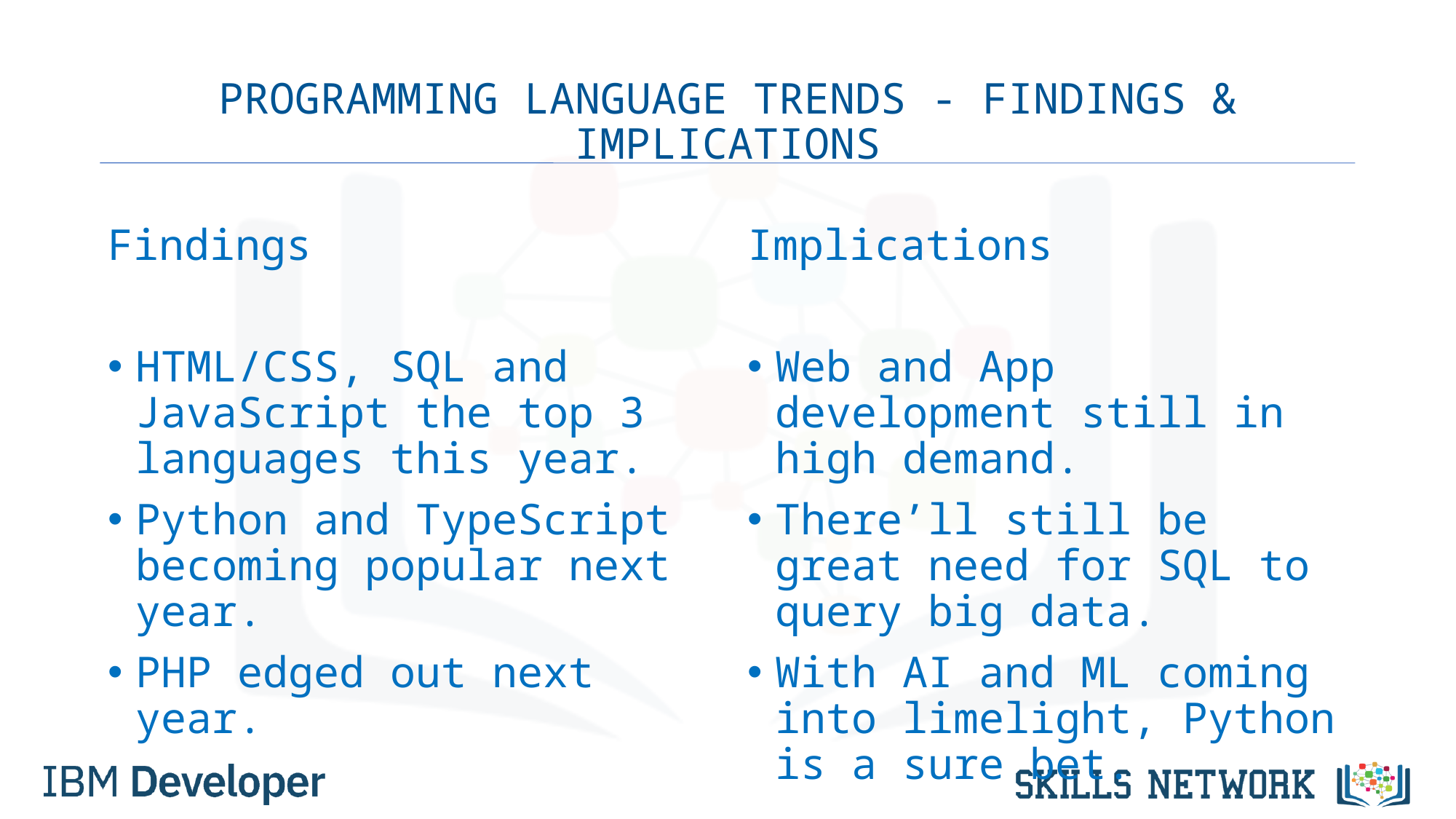

# PROGRAMMING LANGUAGE TRENDS - FINDINGS & IMPLICATIONS
Findings

HTML/CSS, SQL and JavaScript the top 3 languages this year.
Python and TypeScript becoming popular next year.
PHP edged out next year.
Implications

Web and App development still in high demand.
There’ll still be great need for SQL to query big data.
With AI and ML coming into limelight, Python is a sure bet.